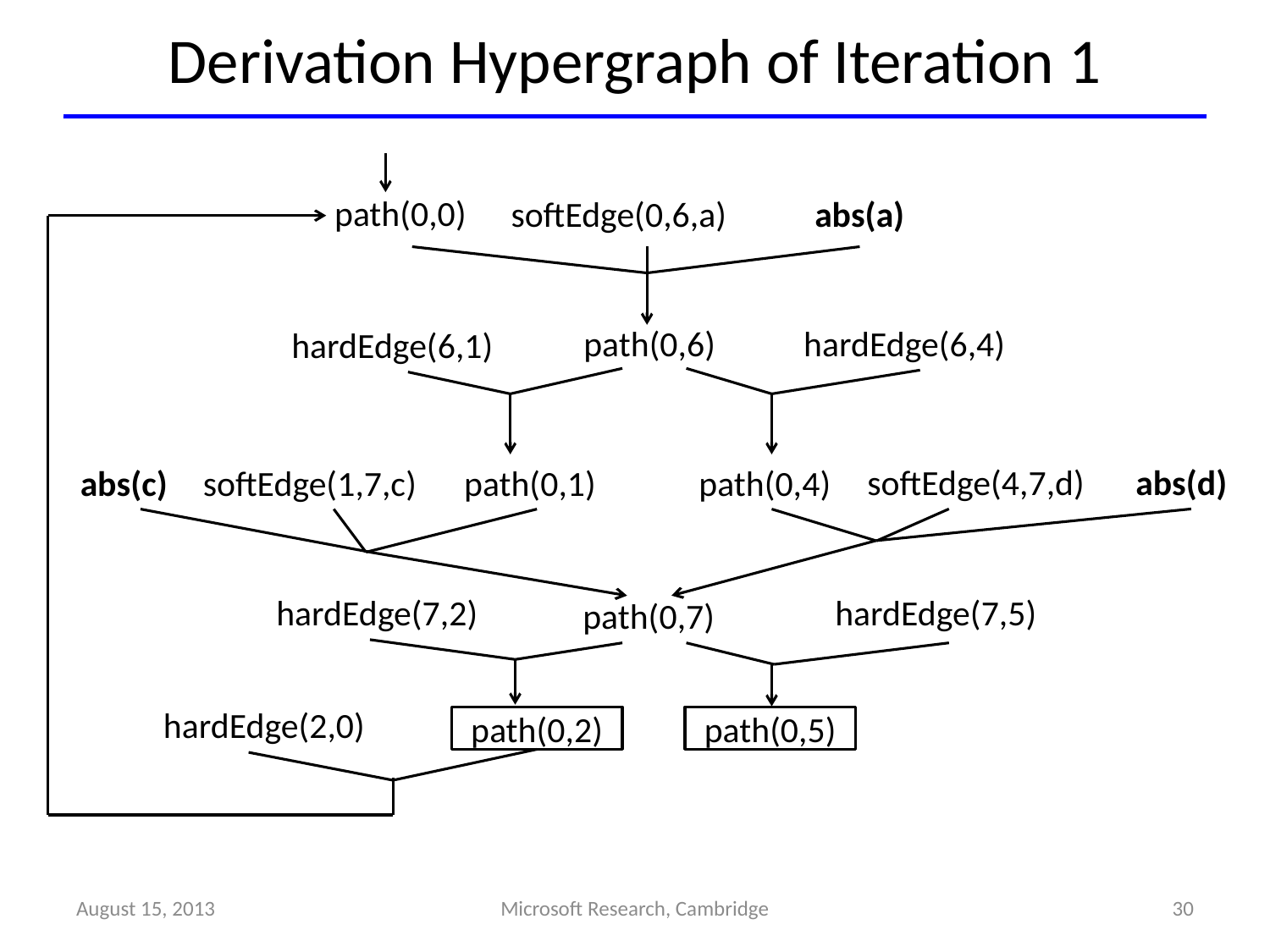

# Derivation Hypergraph of Iteration 1
path(0,0)
softEdge(0,6,a)
abs(a)
hardEdge(6,4)
path(0,6)
hardEdge(6,1)
abs(d)
softEdge(4,7,d)
softEdge(1,7,c)
abs(c)
path(0,4)
path(0,1)
hardEdge(7,5)
hardEdge(7,2)
path(0,7)
hardEdge(2,0)
path(0,2)
path(0,5)
August 15, 2013
Microsoft Research, Cambridge
30